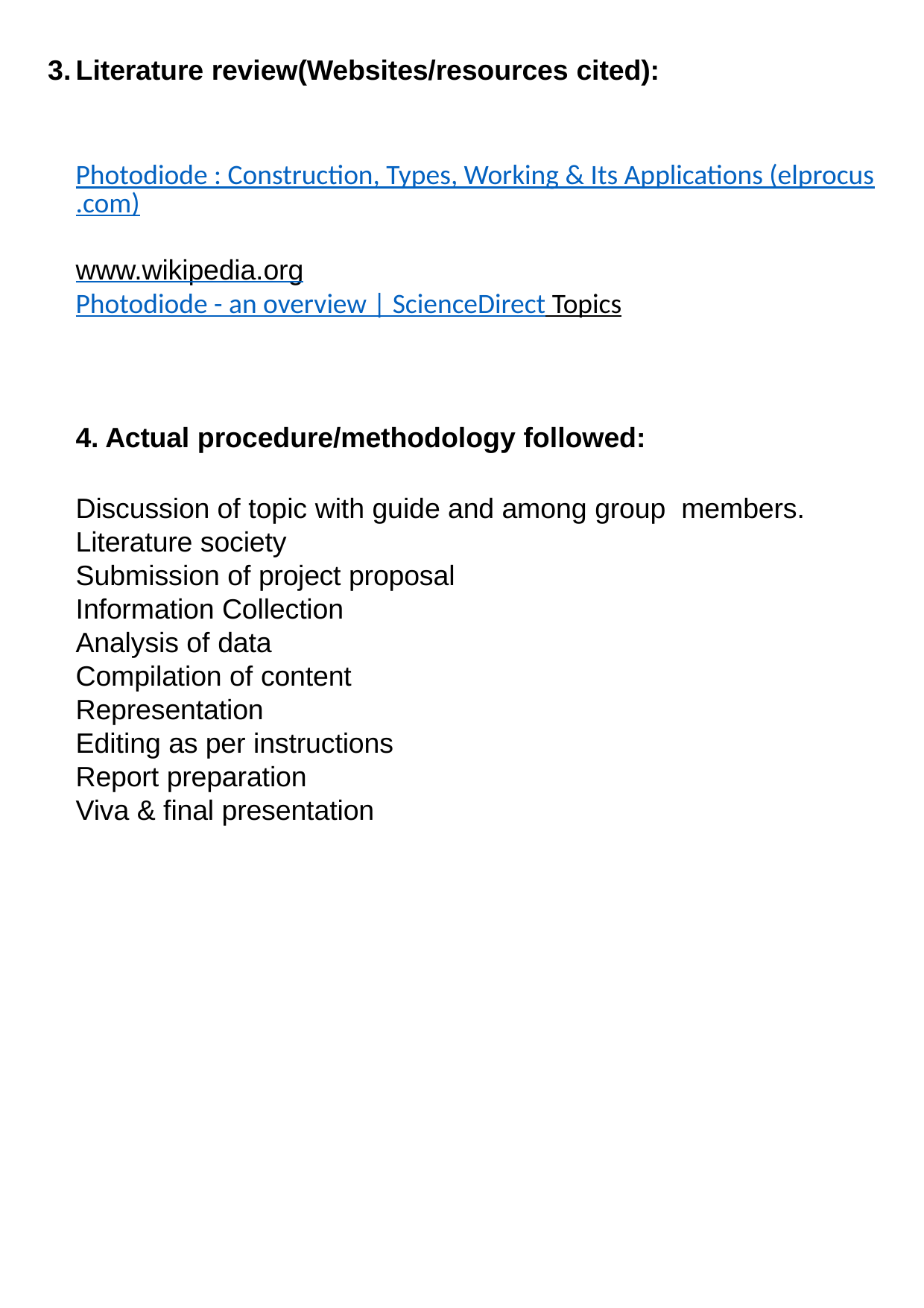

# Literature review(Websites/resources cited): Photodiode : Construction, Types, Working & Its Applications (elprocus.com) www.wikipedia.org Photodiode - an overview | ScienceDirect Topics 4. Actual procedure/methodology followed: Discussion of topic with guide and among group  members. Literature society Submission of project proposal Information Collection Analysis of data Compilation of content Representation Editing as per instructions Report preparation Viva & final presentation